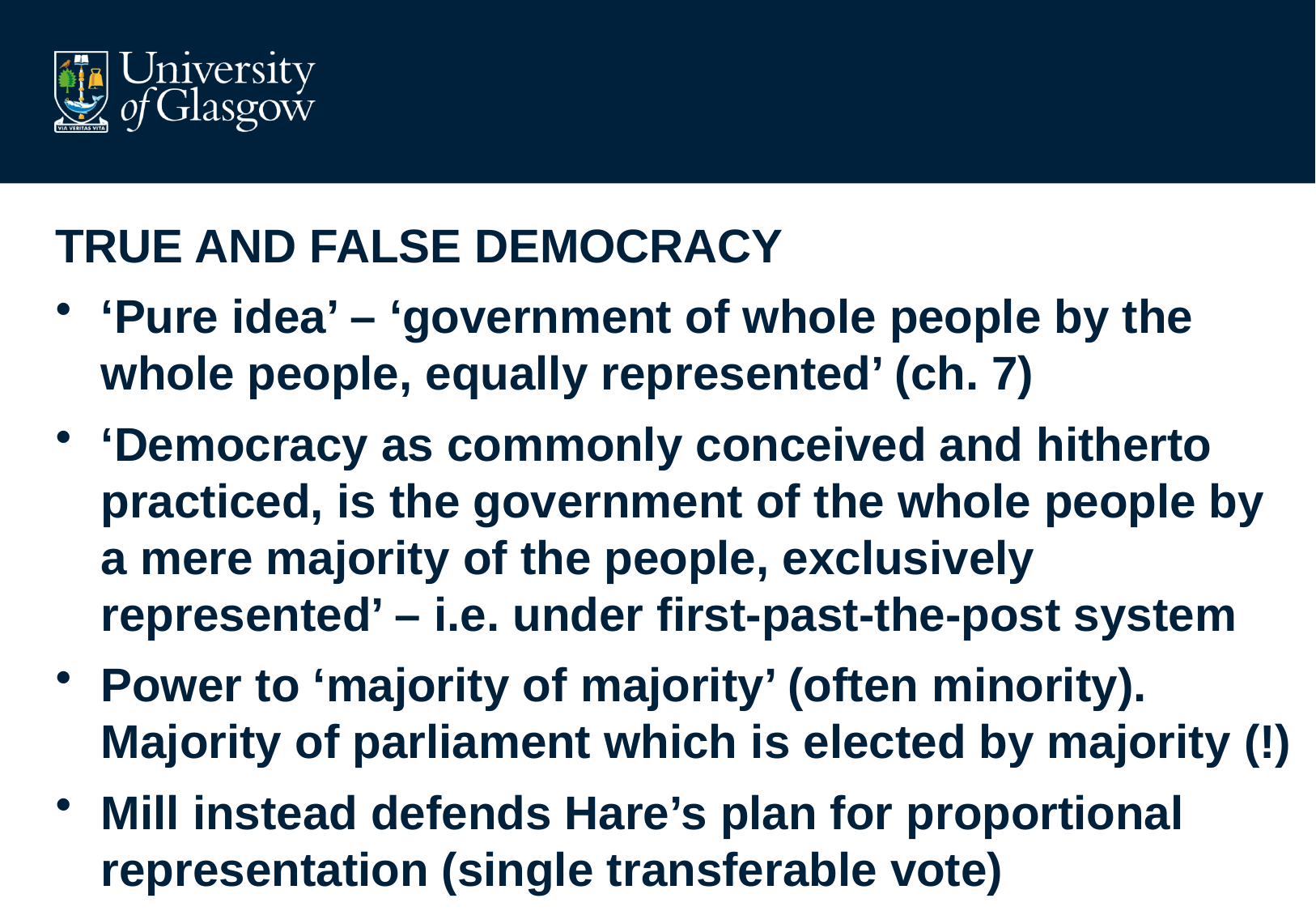

#
TRUE AND FALSE DEMOCRACY
‘Pure idea’ – ‘government of whole people by the whole people, equally represented’ (ch. 7)
‘Democracy as commonly conceived and hitherto practiced, is the government of the whole people by a mere majority of the people, exclusively represented’ – i.e. under first-past-the-post system
Power to ‘majority of majority’ (often minority). Majority of parliament which is elected by majority (!)
Mill instead defends Hare’s plan for proportional representation (single transferable vote)